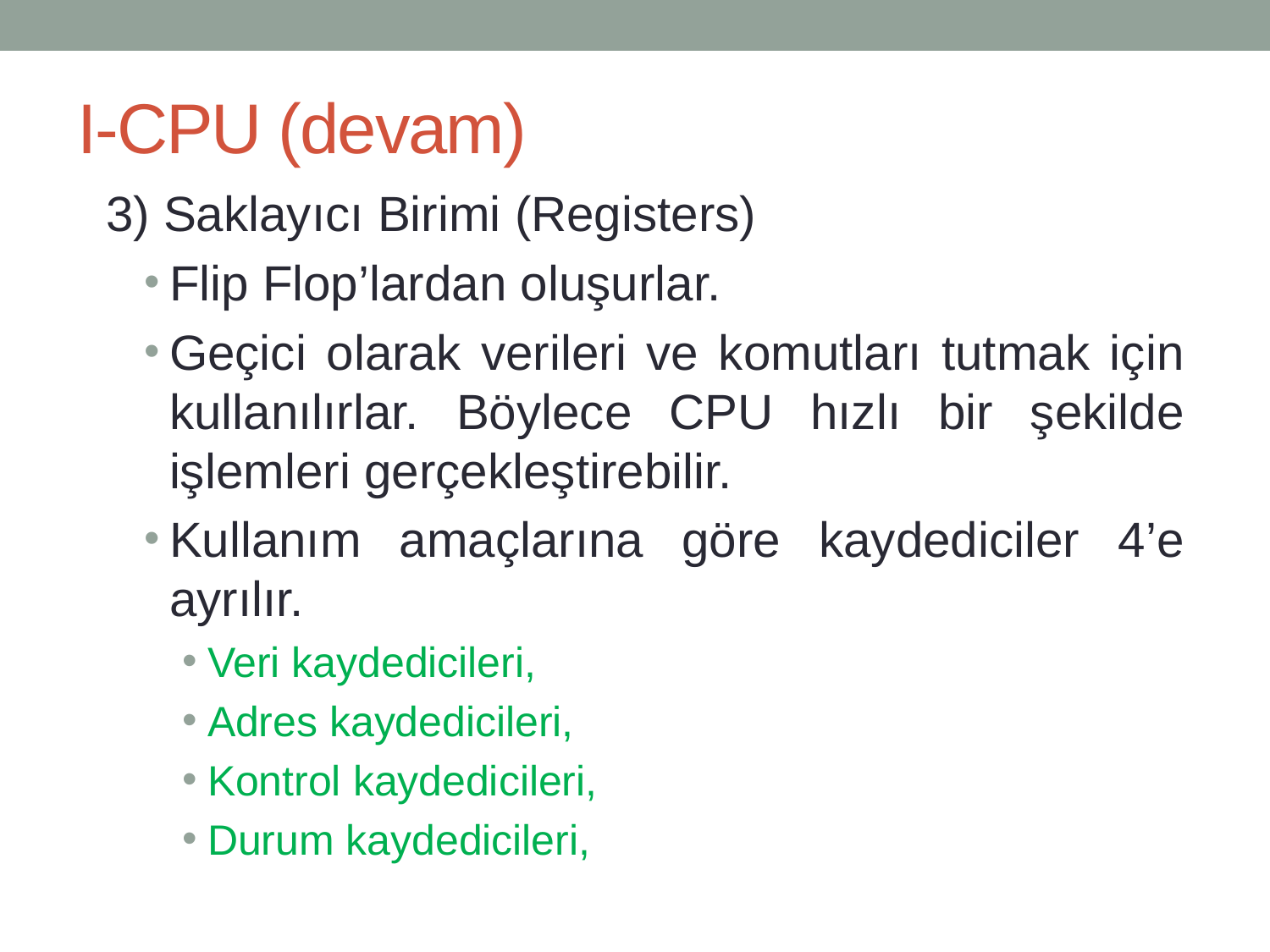

# I-CPU (devam)
3) Saklayıcı Birimi (Registers)
Flip Flop’lardan oluşurlar.
Geçici olarak verileri ve komutları tutmak için kullanılırlar. Böylece CPU hızlı bir şekilde işlemleri gerçekleştirebilir.
Kullanım amaçlarına göre kaydediciler 4’e ayrılır.
Veri kaydedicileri,
Adres kaydedicileri,
Kontrol kaydedicileri,
Durum kaydedicileri,